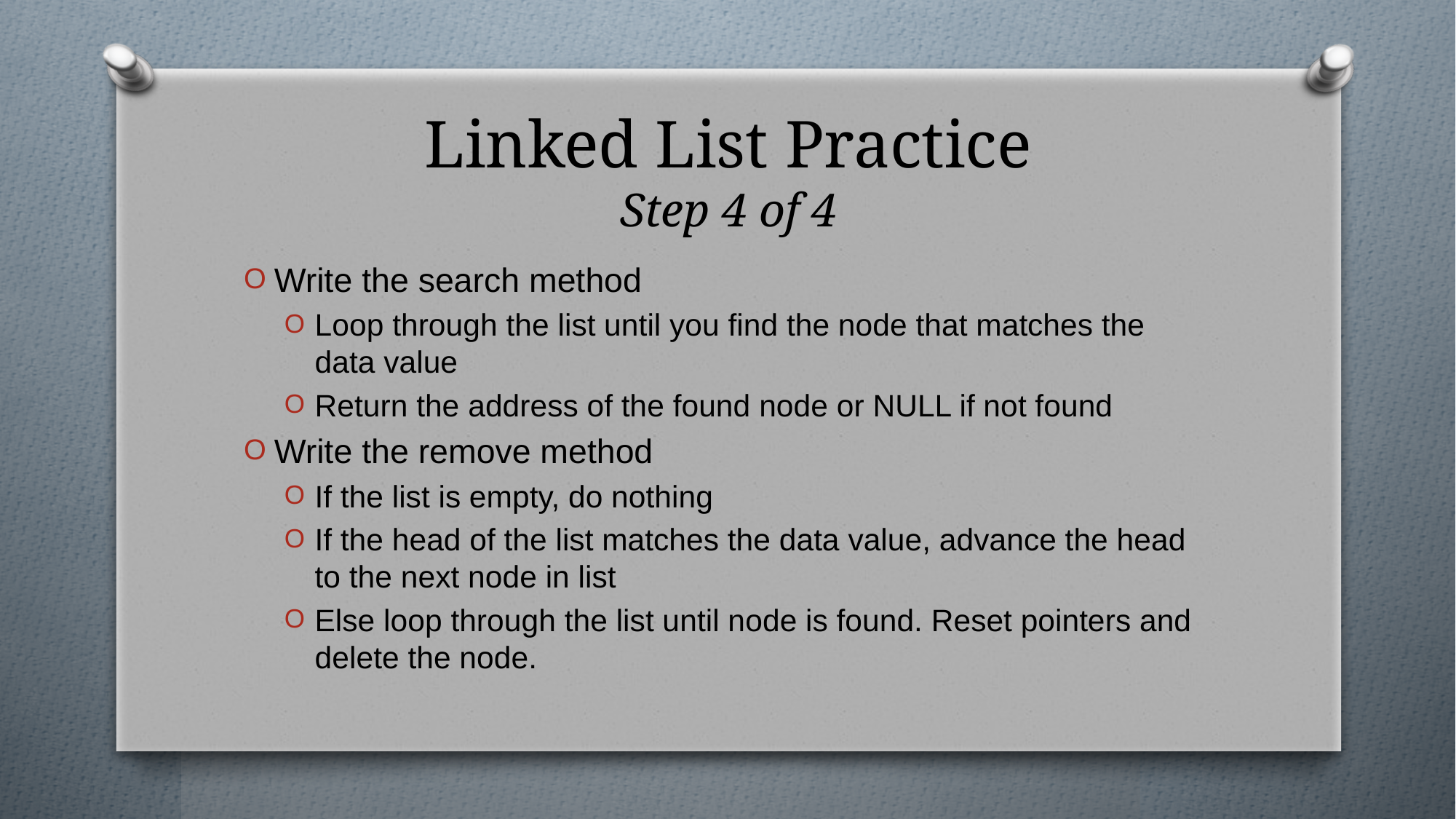

# Linked List Practice Step 4 of 4
Write the search method
Loop through the list until you find the node that matches the data value
Return the address of the found node or NULL if not found
Write the remove method
If the list is empty, do nothing
If the head of the list matches the data value, advance the head to the next node in list
Else loop through the list until node is found. Reset pointers and delete the node.